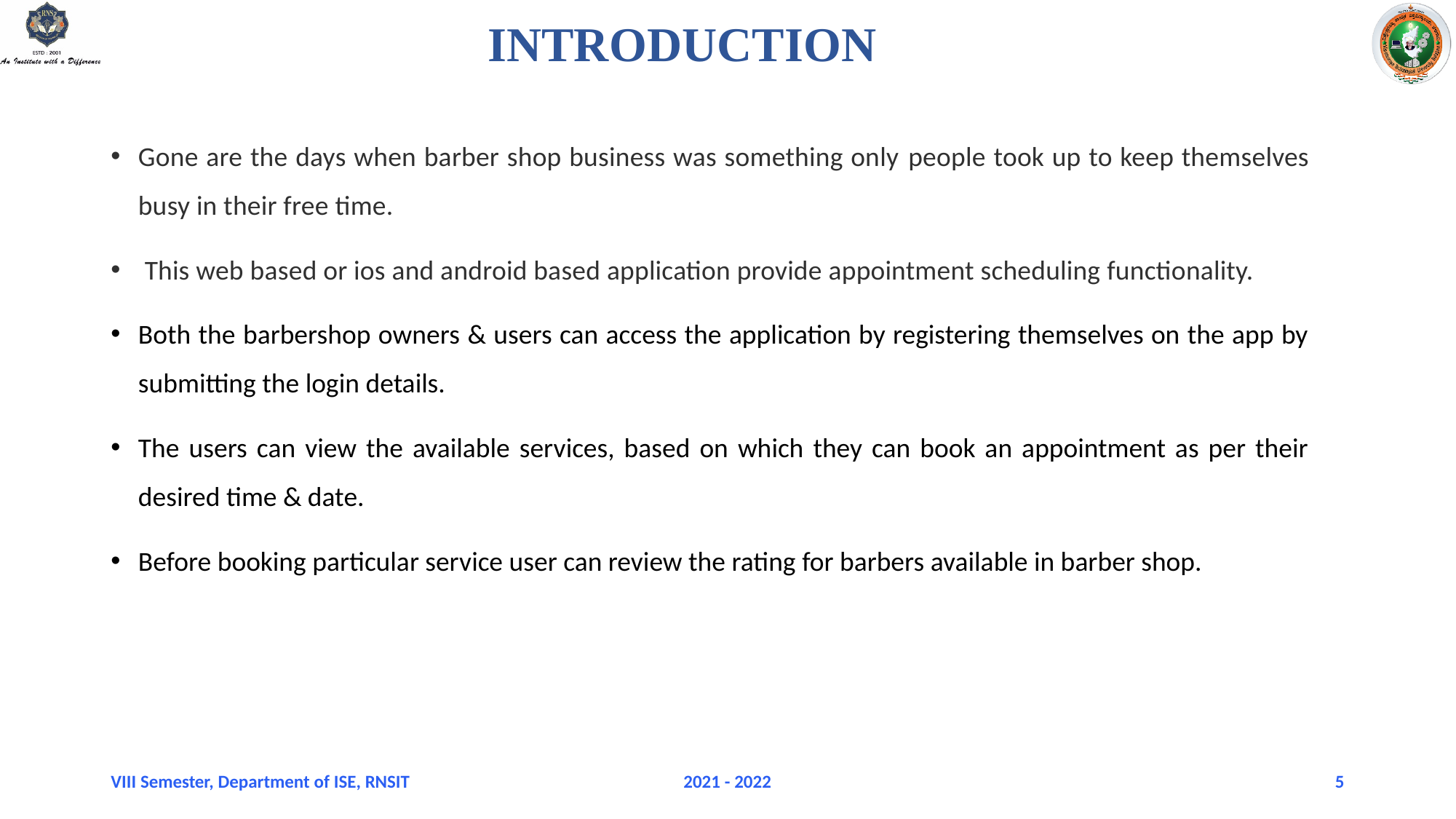

# INTRODUCTION
Gone are the days when barber shop business was something only people took up to keep themselves busy in their free time.
 This web based or ios and android based application provide appointment scheduling functionality.
Both the barbershop owners & users can access the application by registering themselves on the app by submitting the login details.
The users can view the available services, based on which they can book an appointment as per their desired time & date.
Before booking particular service user can review the rating for barbers available in barber shop.

VIII Semester, Department of ISE, RNSIT
2021 - 2022
5